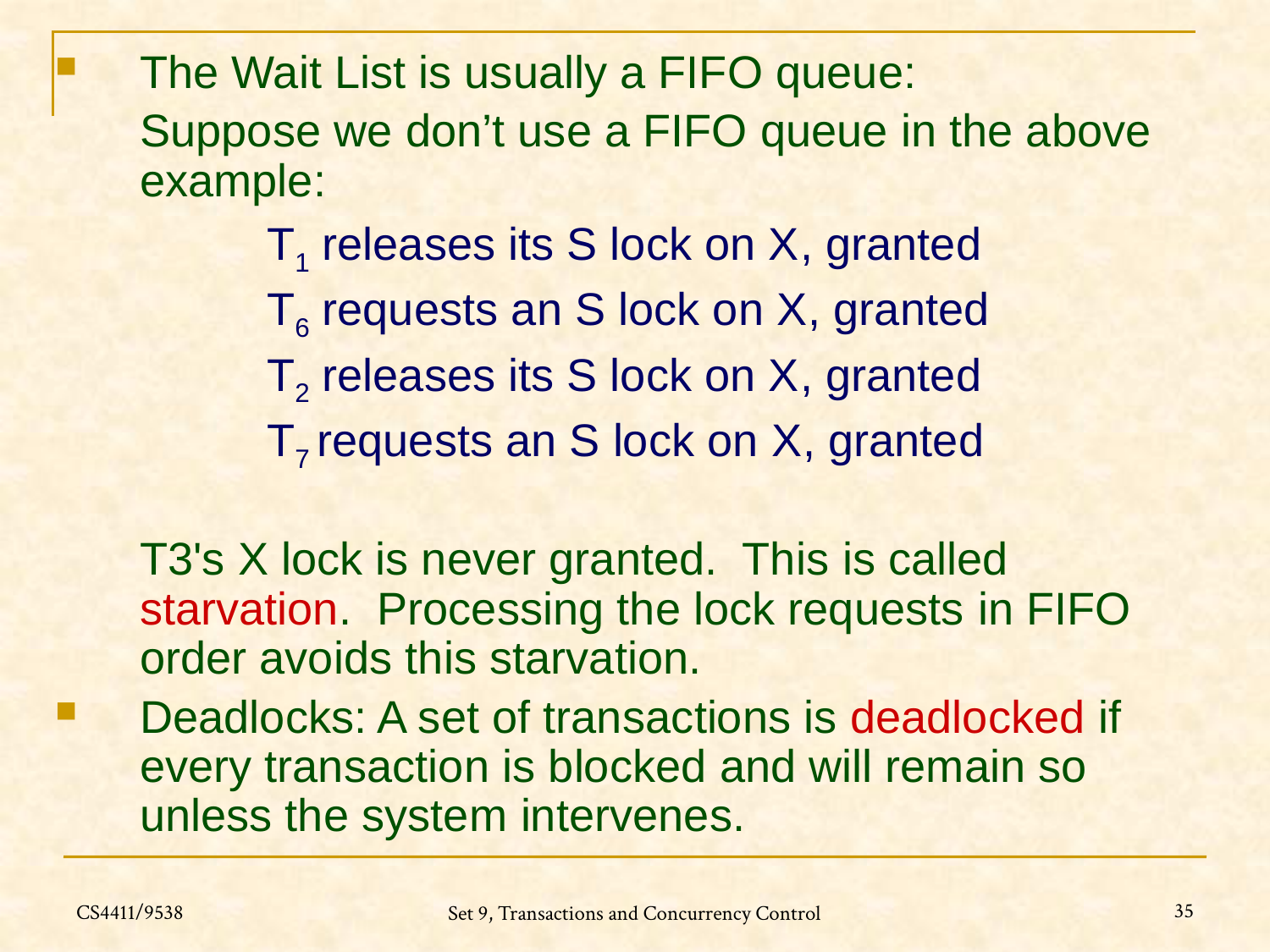

The Wait List is usually a FIFO queue:
	Suppose we don’t use a FIFO queue in the above example:
		T1 releases its S lock on X, granted
		T6 requests an S lock on X, granted
		T2 releases its S lock on X, granted
		T7 requests an S lock on X, granted

	T3's X lock is never granted.  This is called starvation.  Processing the lock requests in FIFO order avoids this starvation.
Deadlocks: A set of transactions is deadlocked if every transaction is blocked and will remain so unless the system intervenes.
CS4411/9538
35
Set 9, Transactions and Concurrency Control